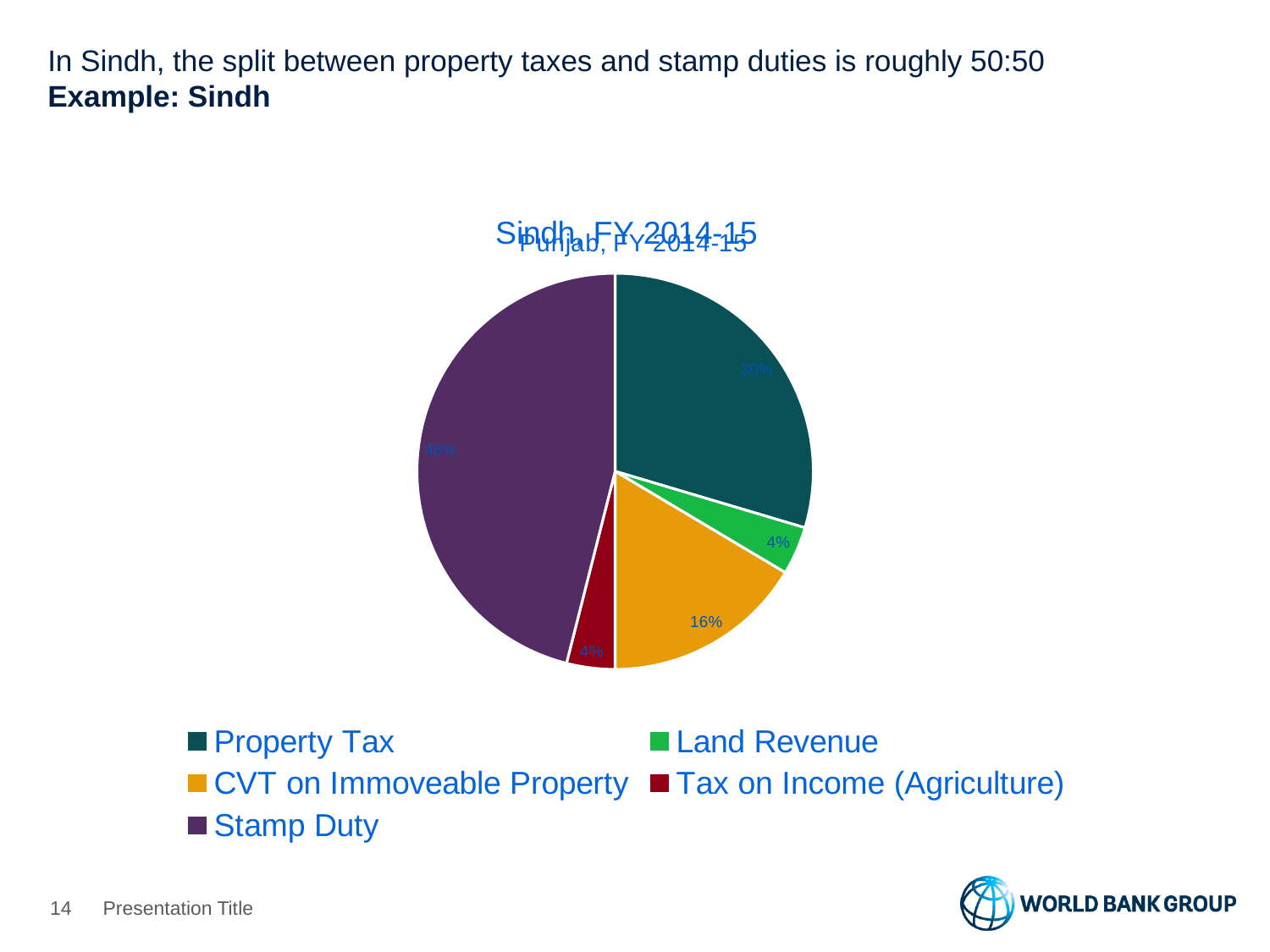

# In Sindh, the split between property taxes and stamp duties is roughly 50:50 Example: Sindh

### Chart: Sindh, FY 2014-15

| Category |  |
|---|---|
| Property Tax  | 0.29605263157894735 |
| Land Revenue | 0.039473684210526314 |
| CVT on Immoveable Property | 0.16447368421052633 |
| Tax on Income (Agriculture) | 0.039473684210526314 |
| Stamp Duty | 0.4605263157894737 |

### Chart: Punjab, FY 2014-15

| Category |
|---|
14
Presentation Title